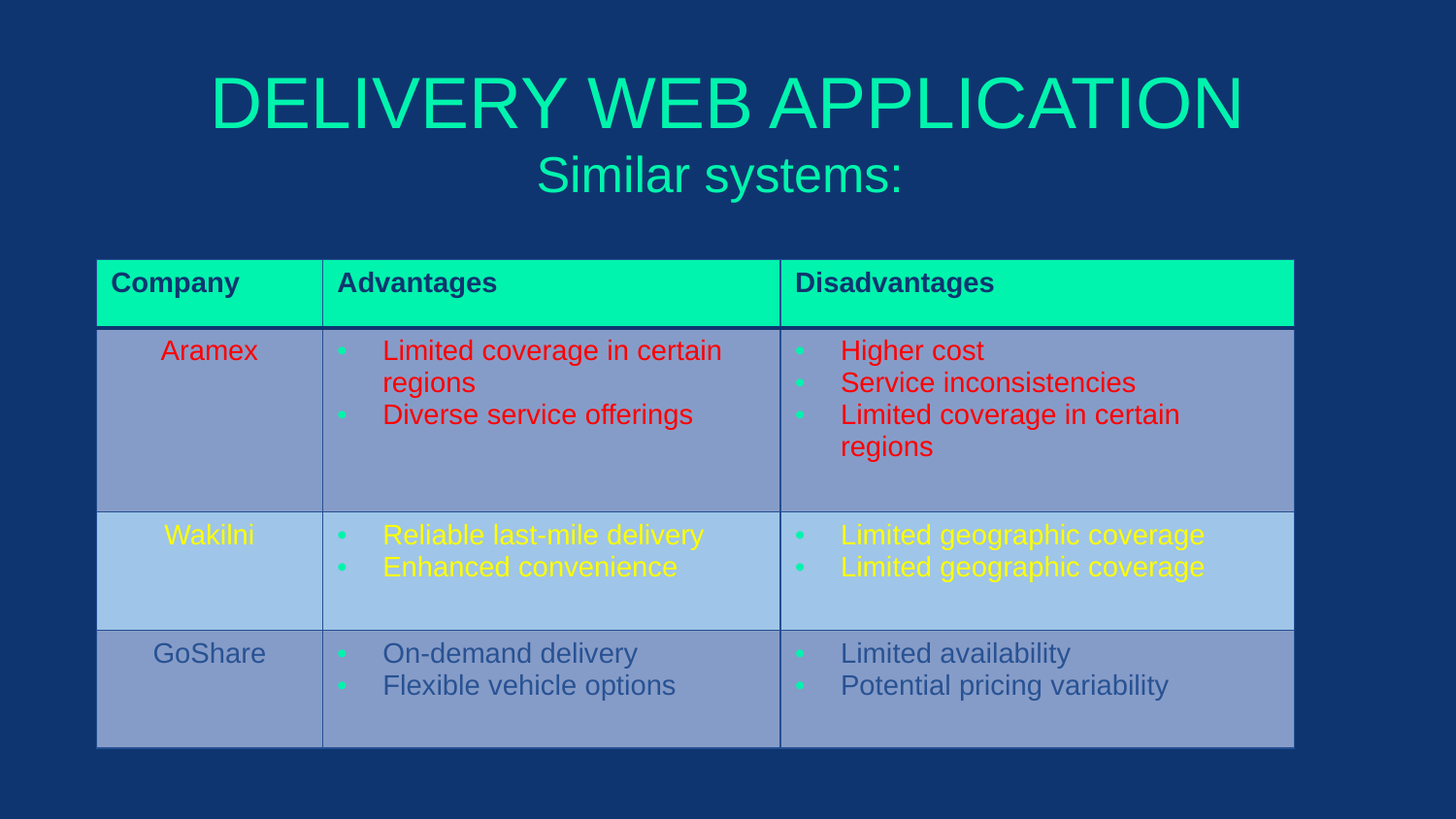

# DELIVERY WEB APPLICATION
Similar systems:
| Company | Advantages | Disadvantages |
| --- | --- | --- |
| Aramex | Limited coverage in certain regions Diverse service offerings | Higher cost Service inconsistencies Limited coverage in certain regions |
| Wakilni | Reliable last-mile delivery Enhanced convenience | Limited geographic coverage Limited geographic coverage |
| GoShare | On-demand delivery Flexible vehicle options | Limited availability Potential pricing variability |